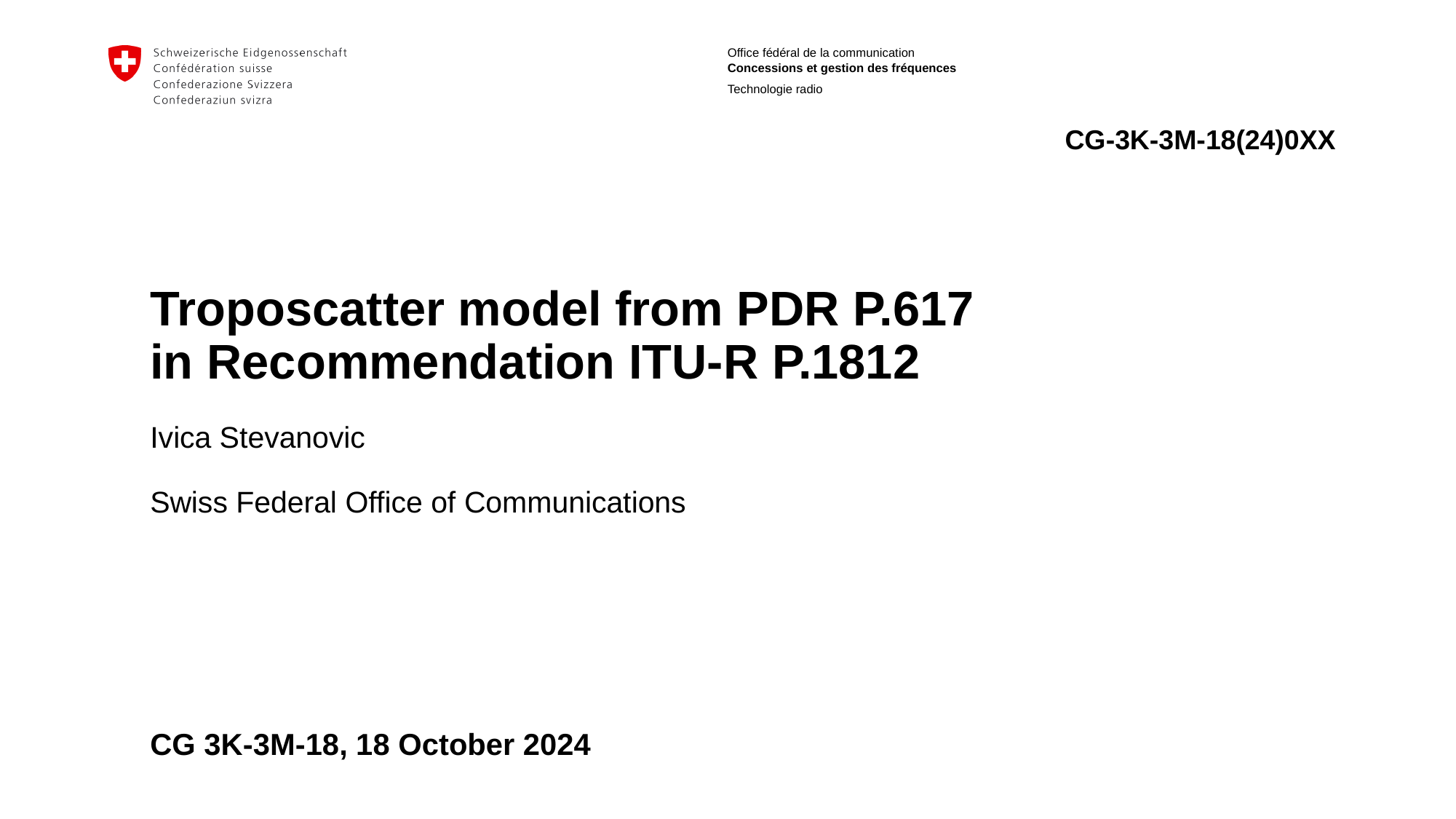

CG-3K-3M-18(24)0XX
# Troposcatter model from PDR P.617 in Recommendation ITU-R P.1812 Ivica Stevanovic Swiss Federal Office of Communications
CG 3K-3M-18, 18 October 2024